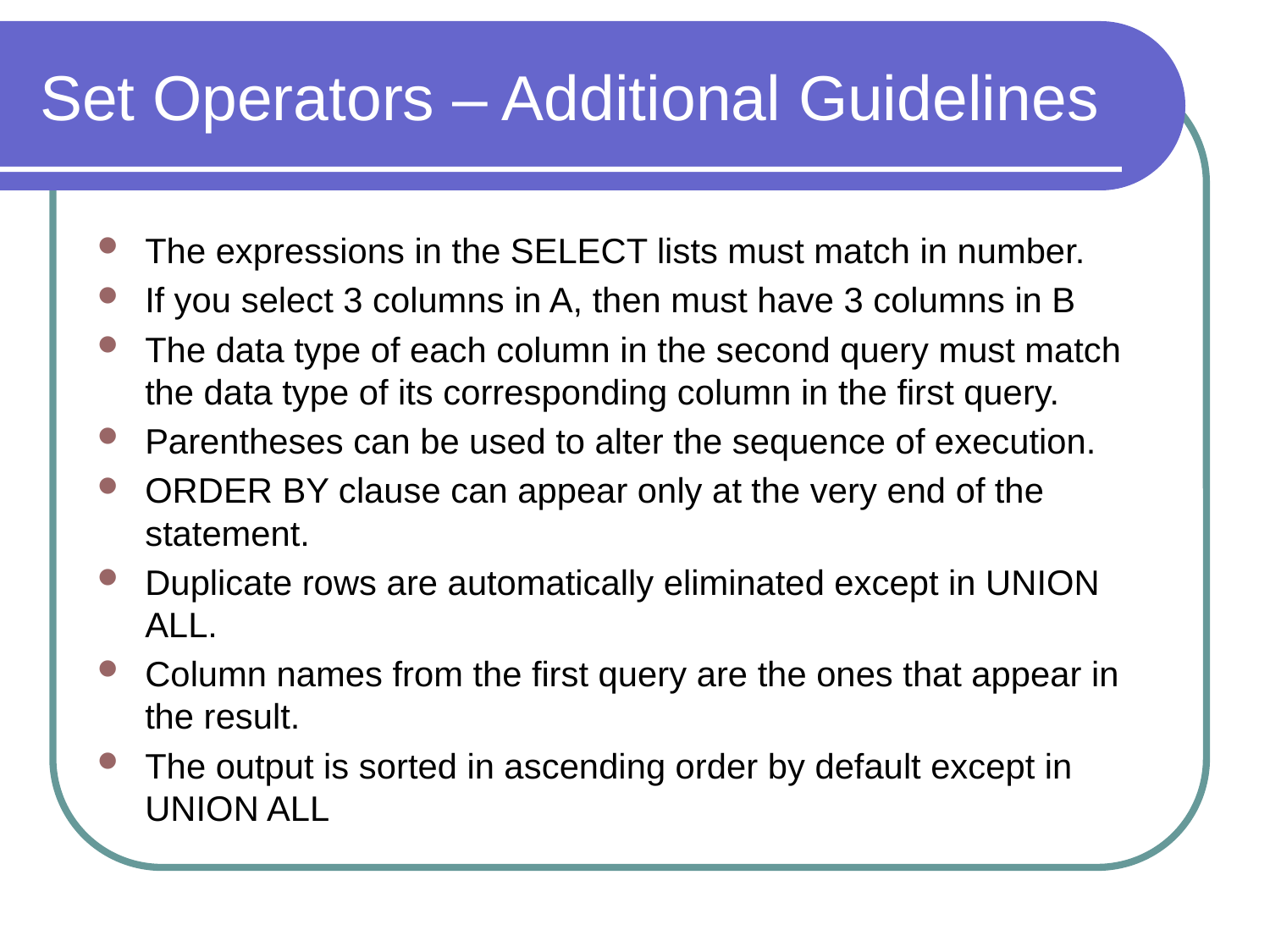

# Set Operators – Additional Guidelines
The expressions in the SELECT lists must match in number.
If you select 3 columns in A, then must have 3 columns in B
The data type of each column in the second query must match the data type of its corresponding column in the first query.
Parentheses can be used to alter the sequence of execution.
ORDER BY clause can appear only at the very end of the statement.
Duplicate rows are automatically eliminated except in UNION ALL.
Column names from the first query are the ones that appear in the result.
The output is sorted in ascending order by default except in UNION ALL